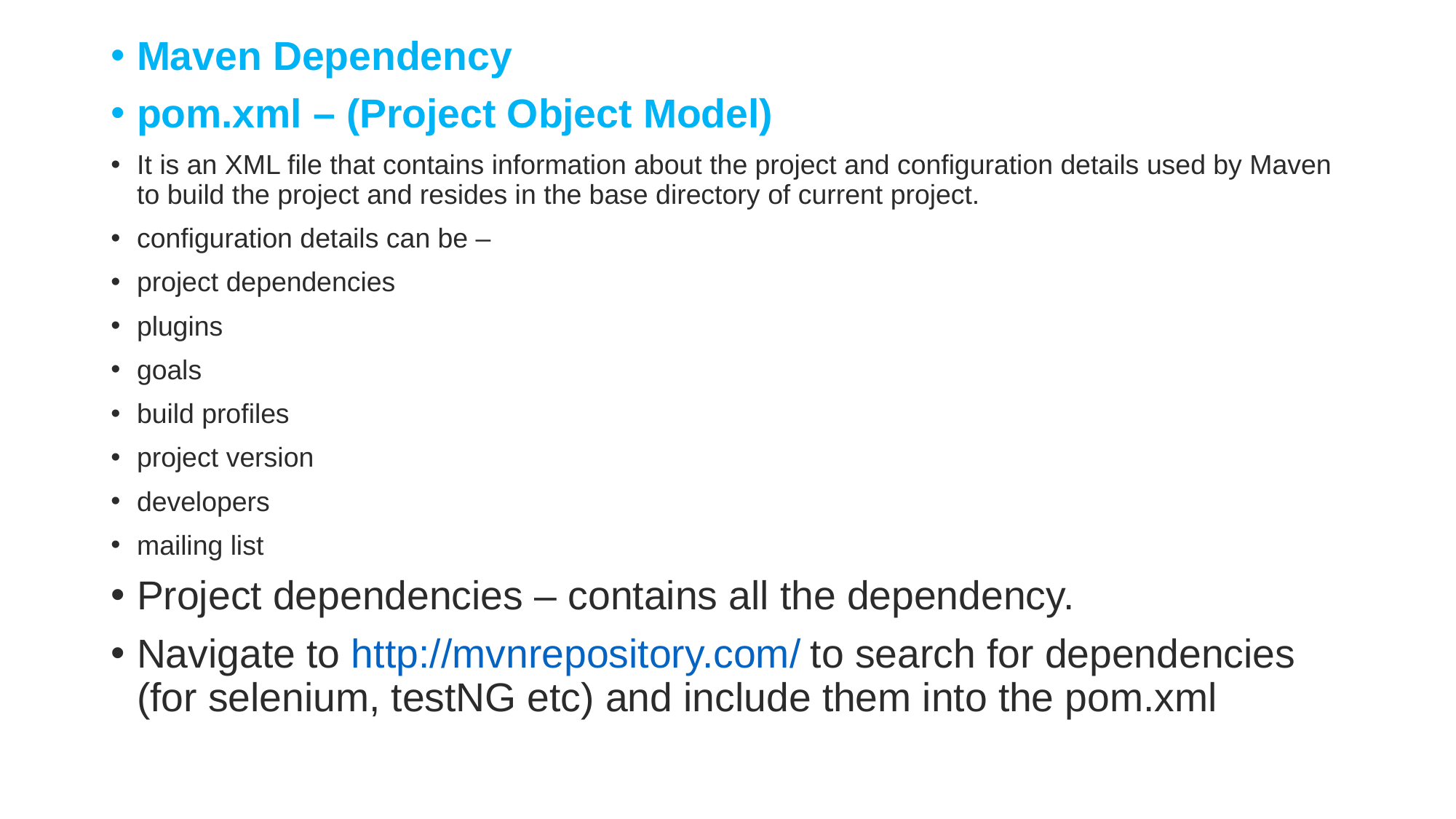

Maven Dependency
pom.xml – (Project Object Model)
It is an XML file that contains information about the project and configuration details used by Maven to build the project and resides in the base directory of current project.
configuration details can be –
project dependencies
plugins
goals
build profiles
project version
developers
mailing list
Project dependencies – contains all the dependency.
Navigate to http://mvnrepository.com/ to search for dependencies (for selenium, testNG etc) and include them into the pom.xml